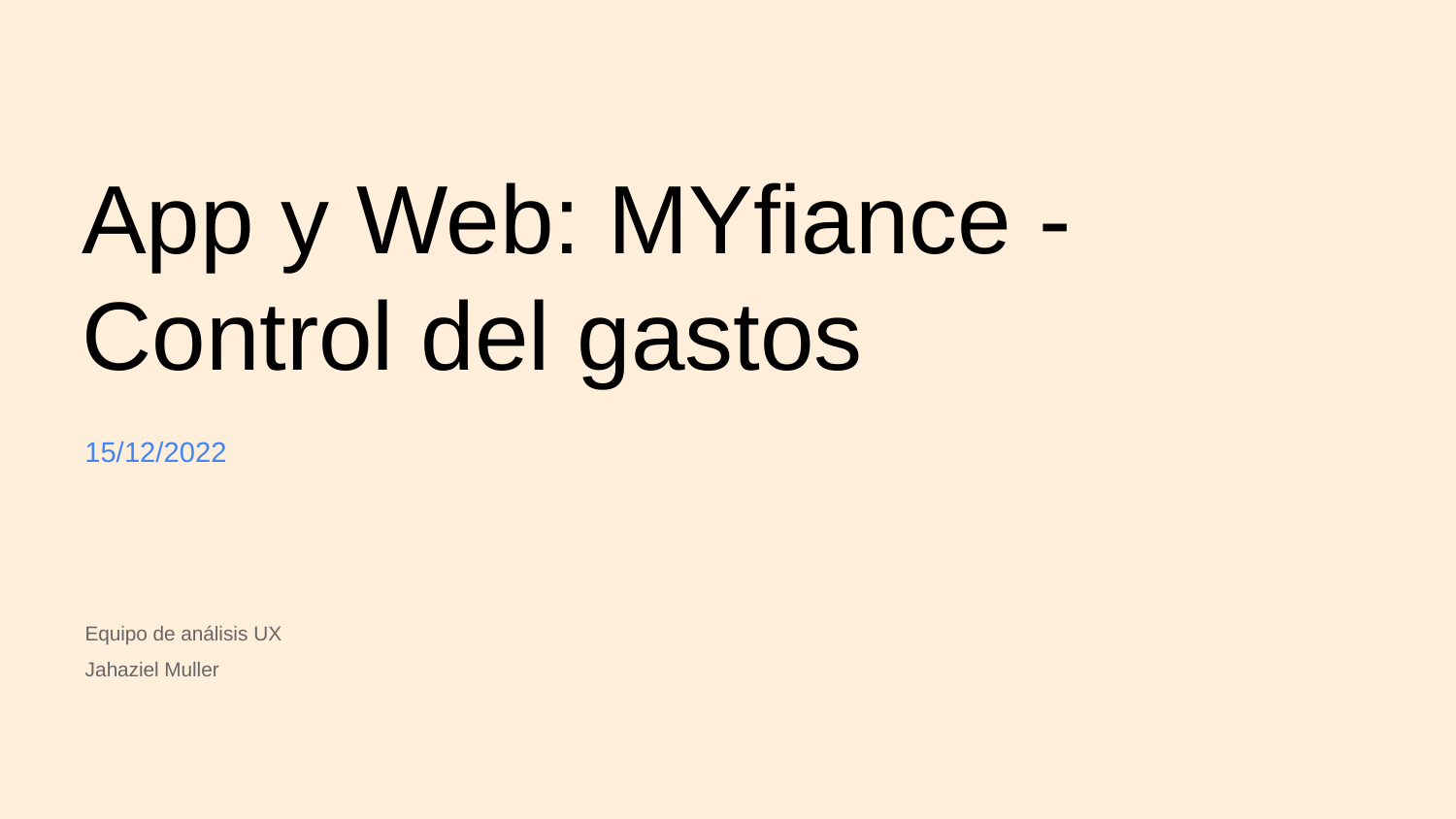

App y Web: MYfiance - Control del gastos
15/12/2022
Equipo de análisis UX
Jahaziel Muller